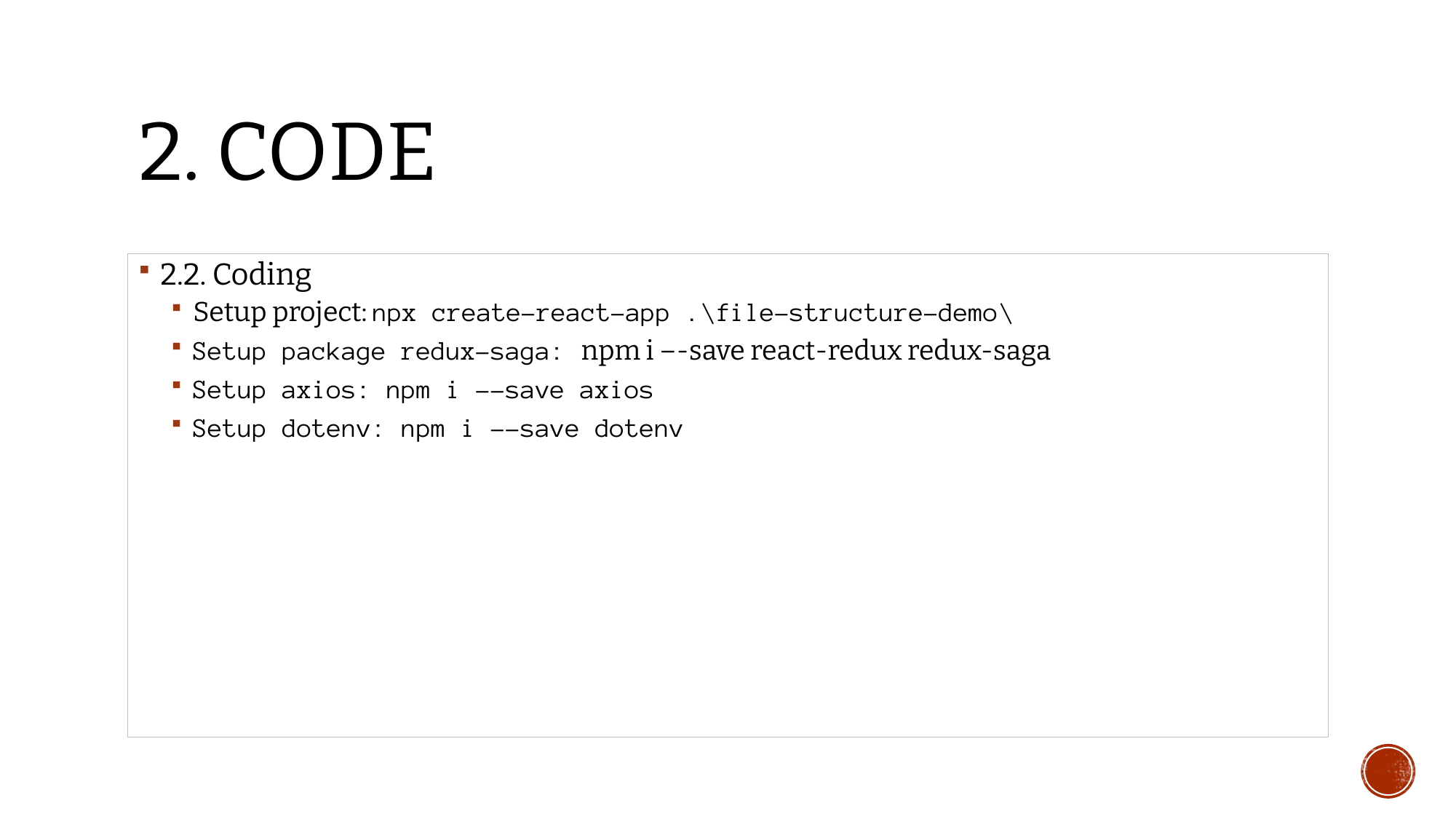

# 2. Code
2.2. Coding
Setup project: npx create-react-app .\file-structure-demo\
Setup package redux-saga: npm i –-save react-redux redux-saga
Setup axios: npm i --save axios
Setup dotenv: npm i --save dotenv